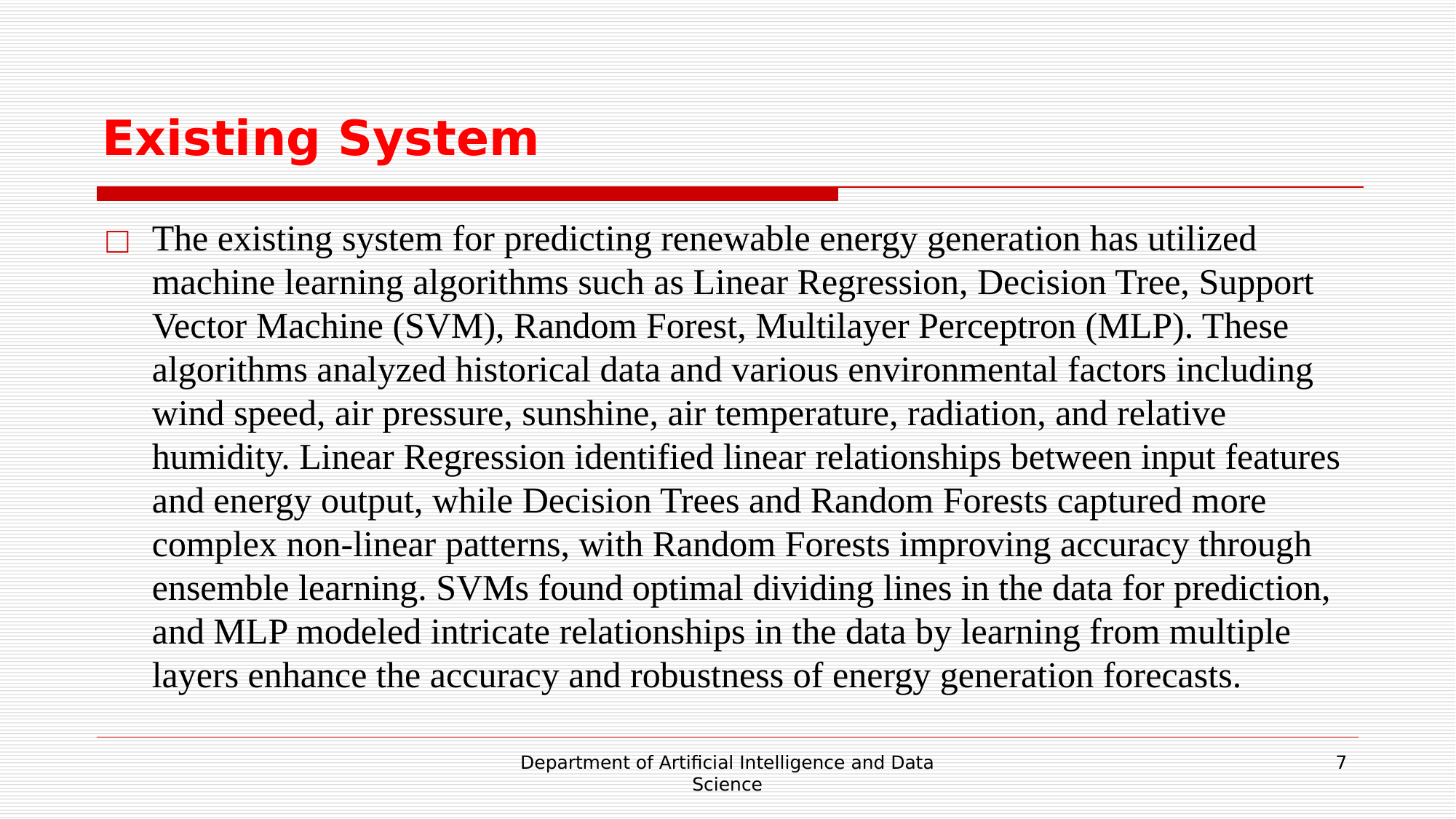

# Existing System
The existing system for predicting renewable energy generation has utilized machine learning algorithms such as Linear Regression, Decision Tree, Support Vector Machine (SVM), Random Forest, Multilayer Perceptron (MLP). These algorithms analyzed historical data and various environmental factors including wind speed, air pressure, sunshine, air temperature, radiation, and relative humidity. Linear Regression identified linear relationships between input features and energy output, while Decision Trees and Random Forests captured more complex non-linear patterns, with Random Forests improving accuracy through ensemble learning. SVMs found optimal dividing lines in the data for prediction, and MLP modeled intricate relationships in the data by learning from multiple layers enhance the accuracy and robustness of energy generation forecasts.
Department of Artificial Intelligence and Data Science
7